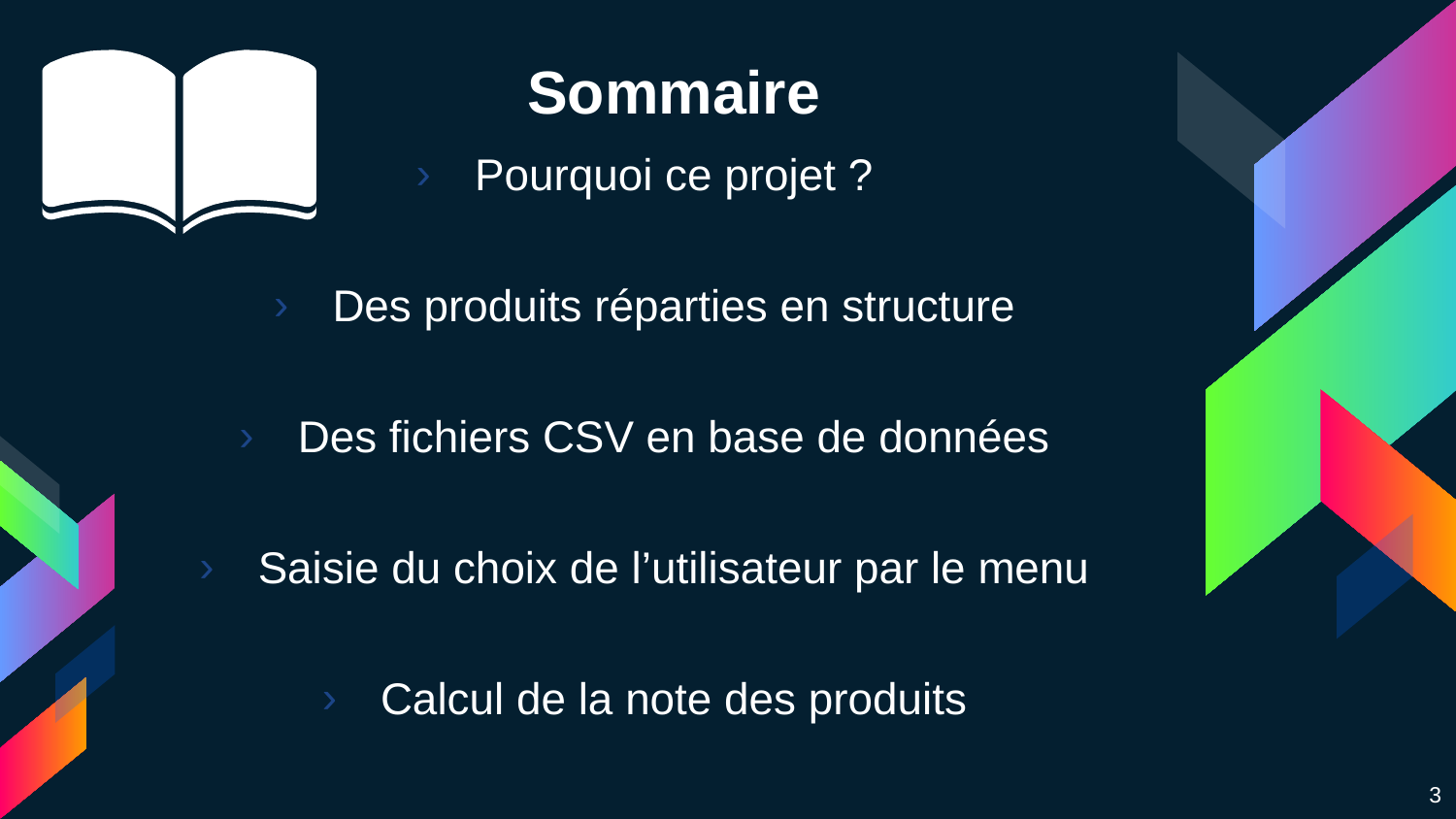

# Sommaire

Pourquoi ce projet ?

Des produits réparties en structure

Des fichiers CSV en base de données

Saisie du choix de l’utilisateur par le menu

Calcul de la note des produits

3